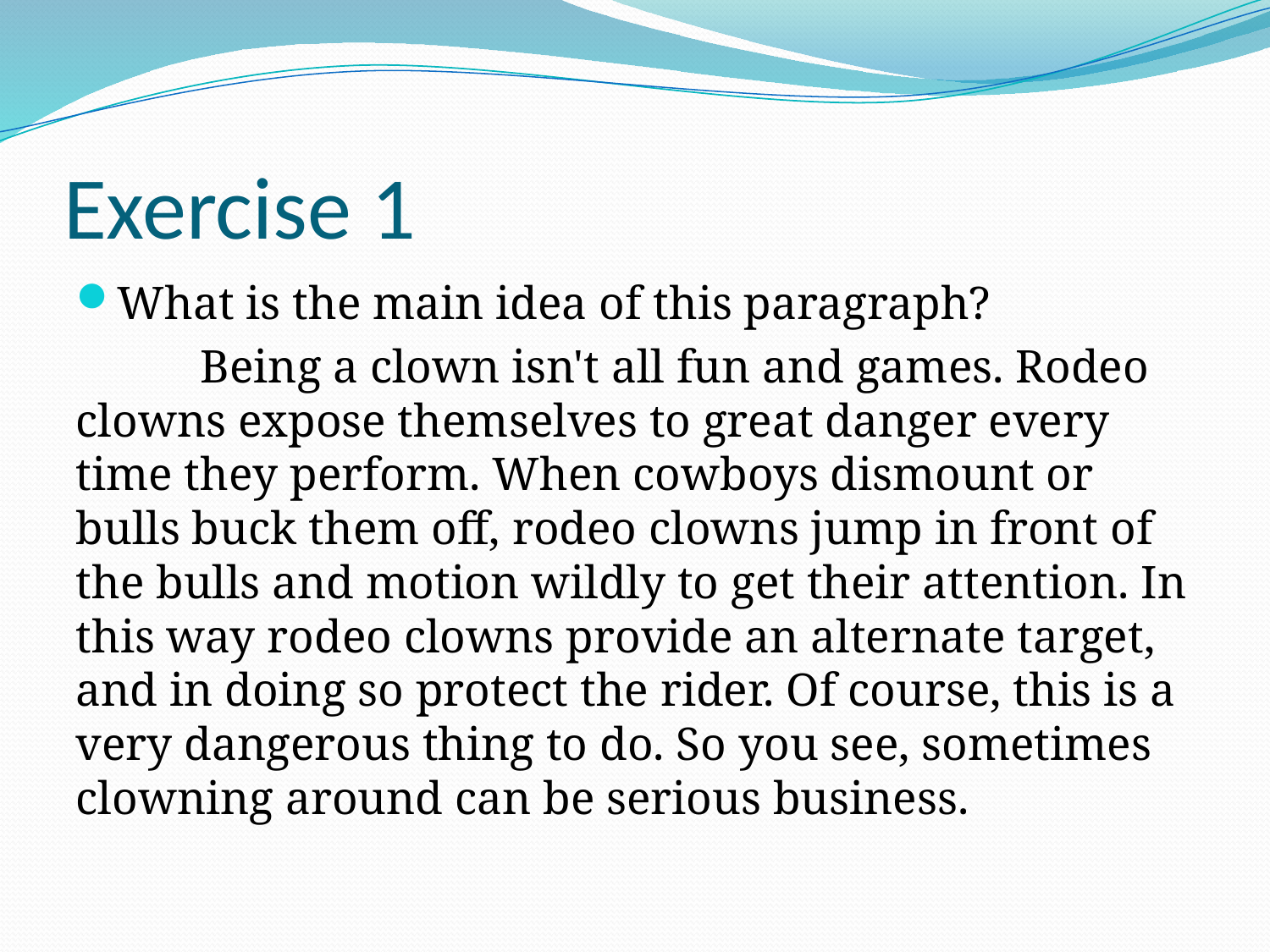

# Exercise 1
What is the main idea of this paragraph?
	Being a clown isn't all fun and games. Rodeo clowns expose themselves to great danger every time they perform. When cowboys dismount or bulls buck them off, rodeo clowns jump in front of the bulls and motion wildly to get their attention. In this way rodeo clowns provide an alternate target, and in doing so protect the rider. Of course, this is a very dangerous thing to do. So you see, sometimes clowning around can be serious business.